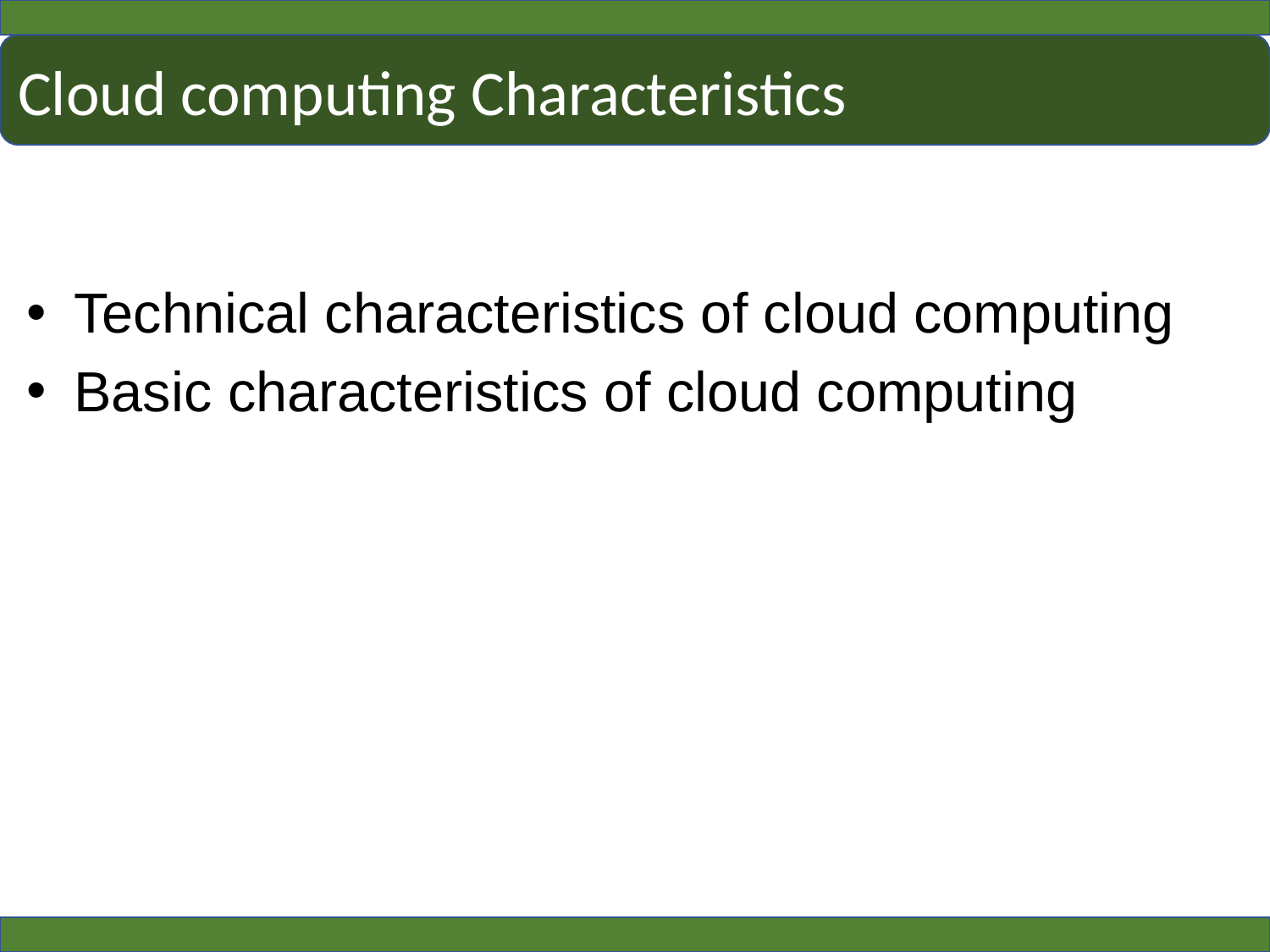

Cloud computing Characteristics

Technical characteristics of cloud computing
Basic characteristics of cloud computing